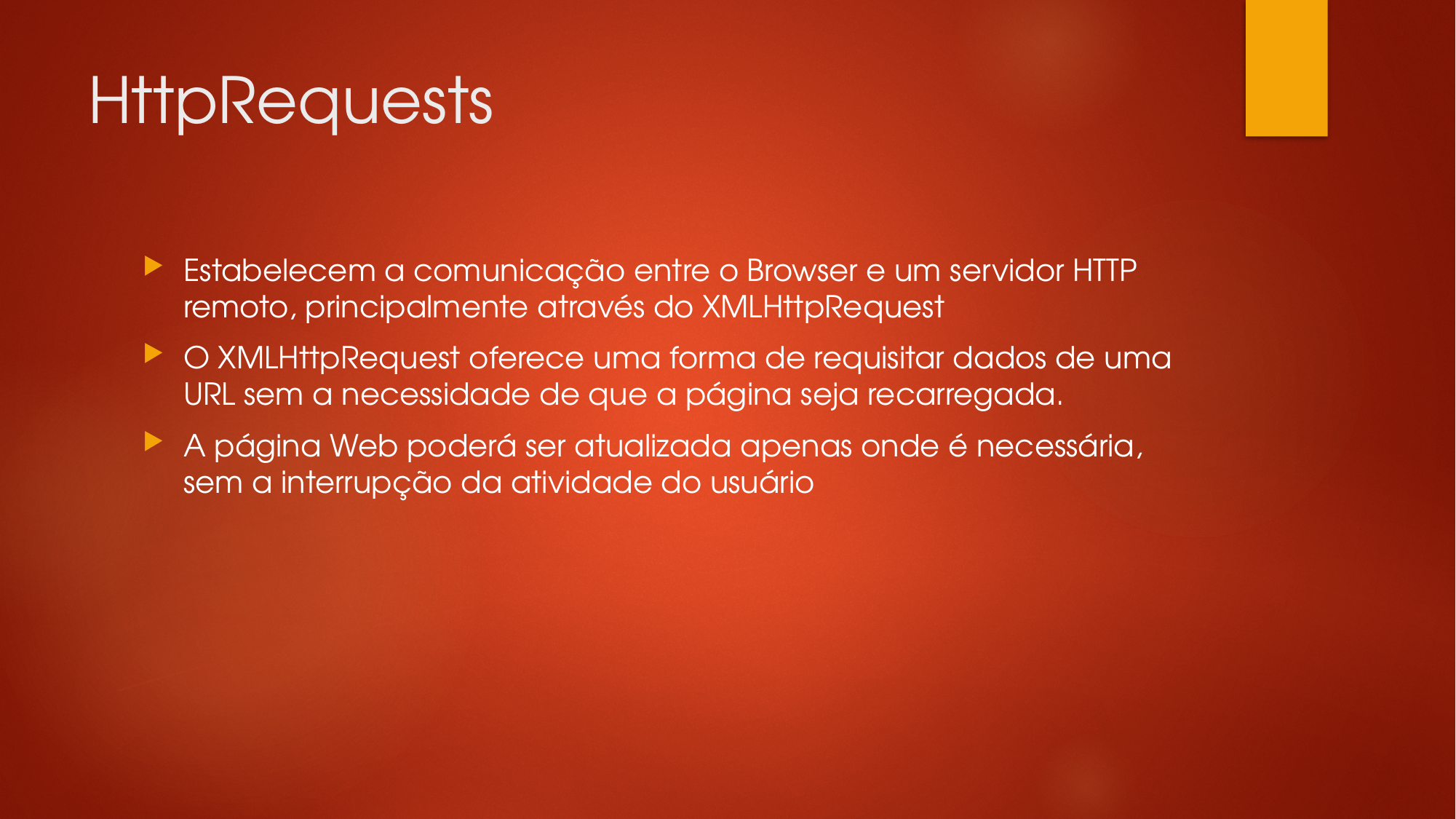

# HttpRequests
Estabelecem a comunicação entre o Browser e um servidor HTTP remoto, principalmente através do XMLHttpRequest
O XMLHttpRequest oferece uma forma de requisitar dados de uma URL sem a necessidade de que a página seja recarregada.
A página Web poderá ser atualizada apenas onde é necessária, sem a interrupção da atividade do usuário